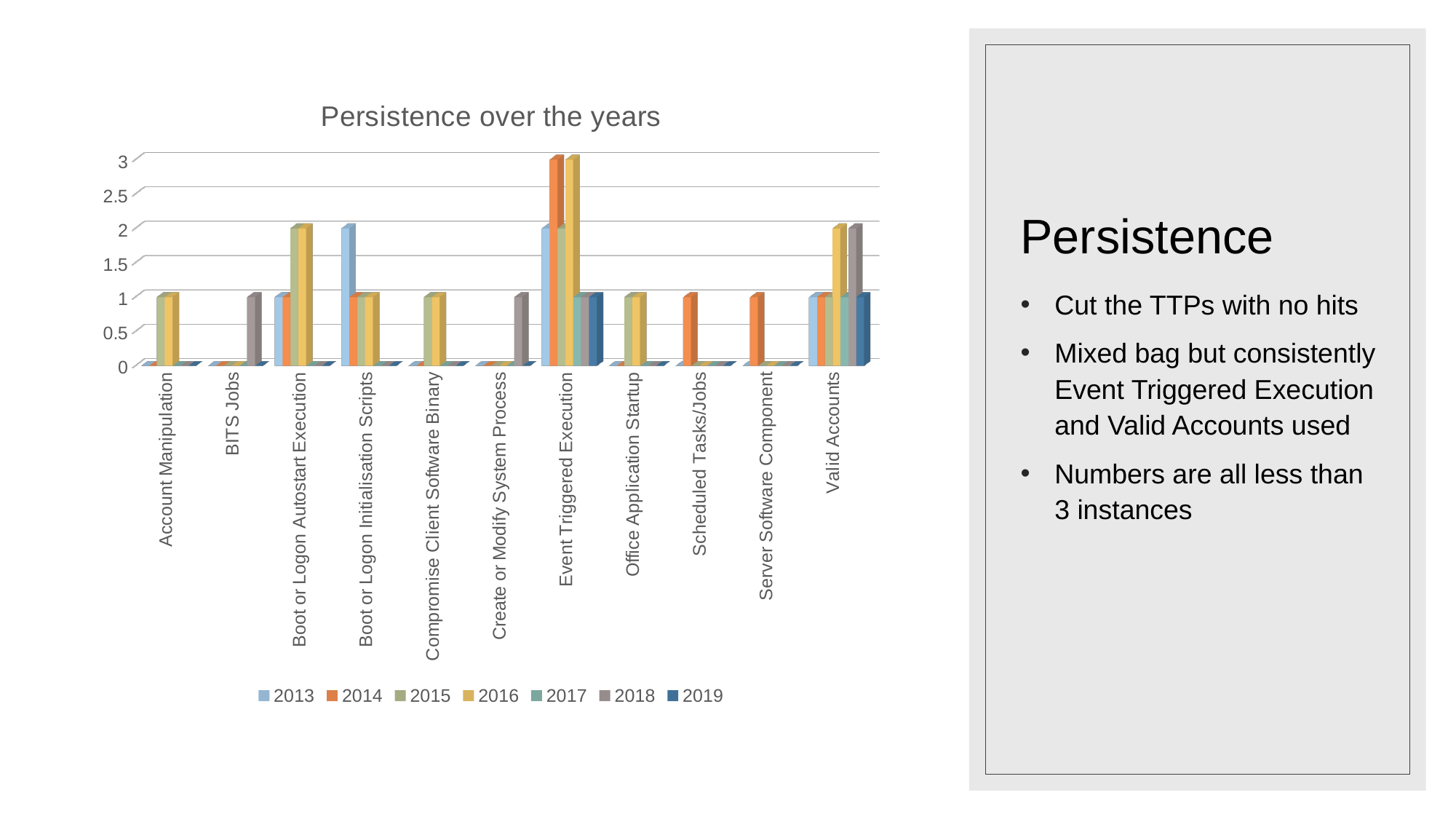

# Persistence

[unsupported chart]

Cut the TTPs with no hits
Mixed bag but consistently Event Triggered Execution and Valid Accounts used
Numbers are all less than 3 instances